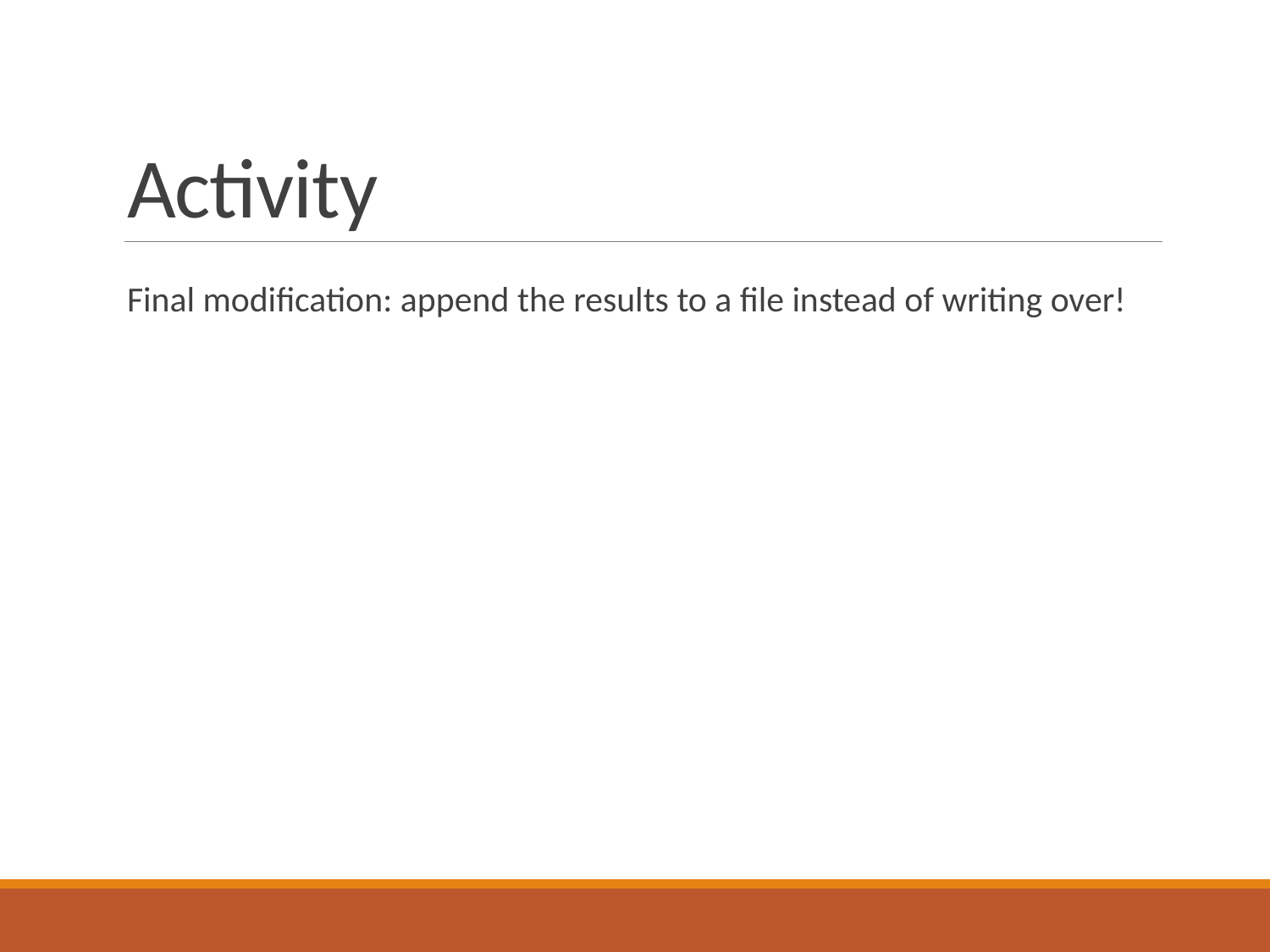

# Activity
Final modification: append the results to a file instead of writing over!